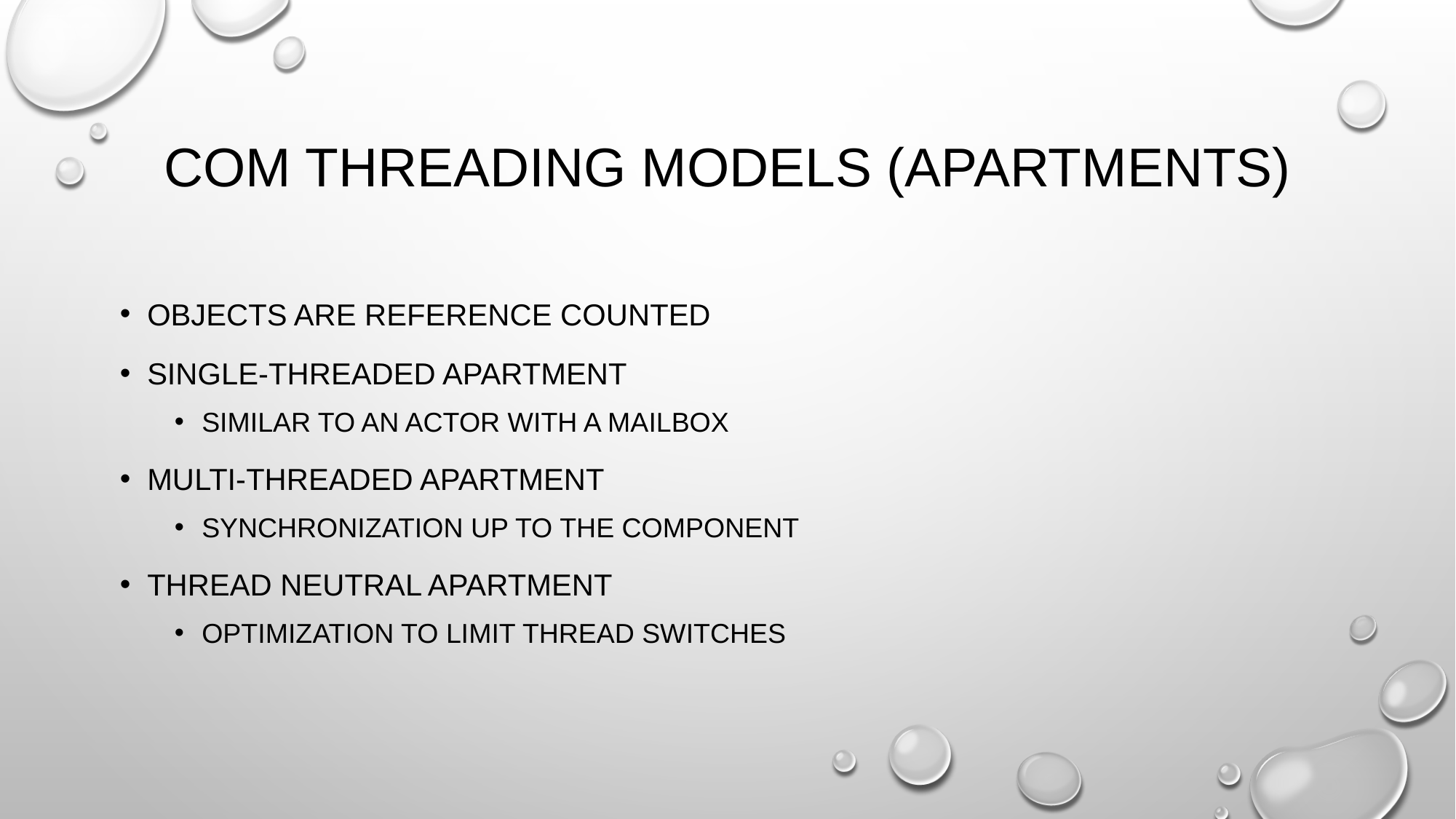

# Com threading models (apartments)
Objects are Reference counted
Single-Threaded Apartment
Similar to an actor with a mailbox
Multi-Threaded Apartment
Synchronization up to the component
Thread Neutral Apartment
Optimization to limit thread switches